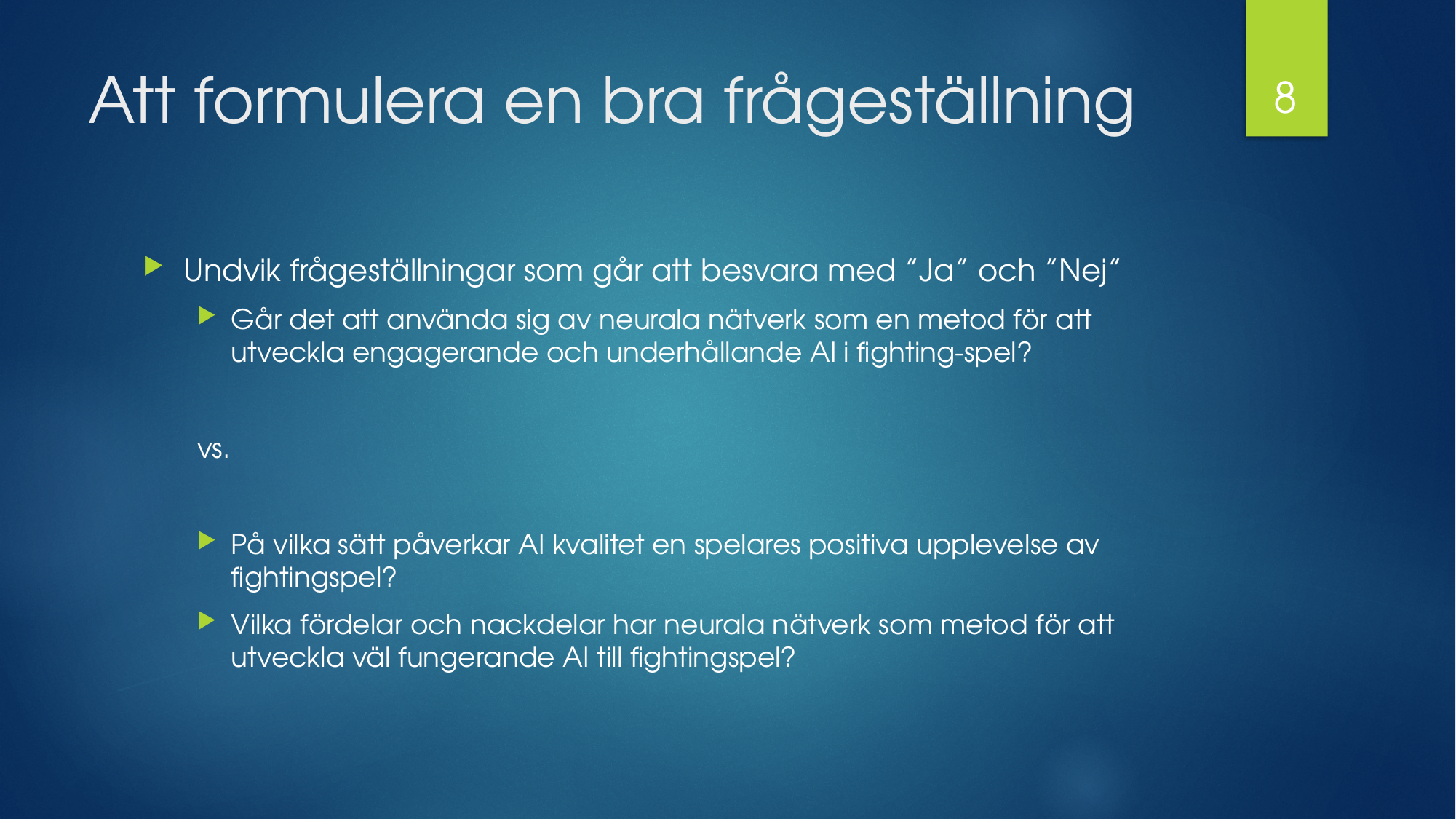

8
# Att formulera en bra frågeställning
Undvik frågeställningar som går att besvara med ”Ja” och ”Nej”
Går det att använda sig av neurala nätverk som en metod för att utveckla engagerande och underhållande AI i fighting-spel?

vs.

På vilka sätt påverkar AI kvalitet en spelares positiva upplevelse av fightingspel?
Vilka fördelar och nackdelar har neurala nätverk som metod för att utveckla väl fungerande AI till fightingspel?